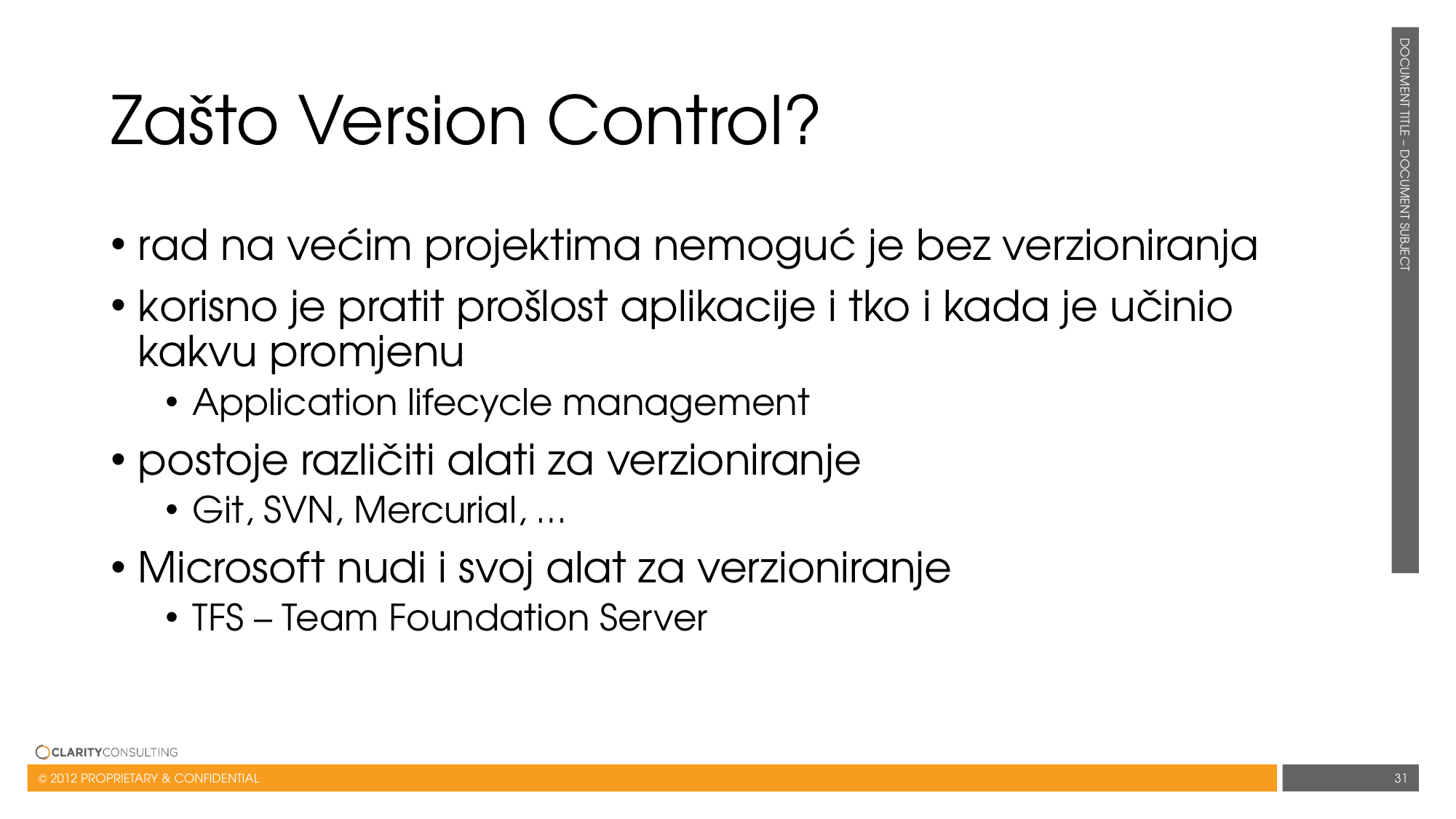

# Zašto Version Control?
rad na većim projektima nemoguć je bez verzioniranja
korisno je pratit prošlost aplikacije i tko i kada je učinio kakvu promjenu
Application lifecycle management
postoje različiti alati za verzioniranje
Git, SVN, Mercurial, …
Microsoft nudi i svoj alat za verzioniranje
TFS – Team Foundation Server